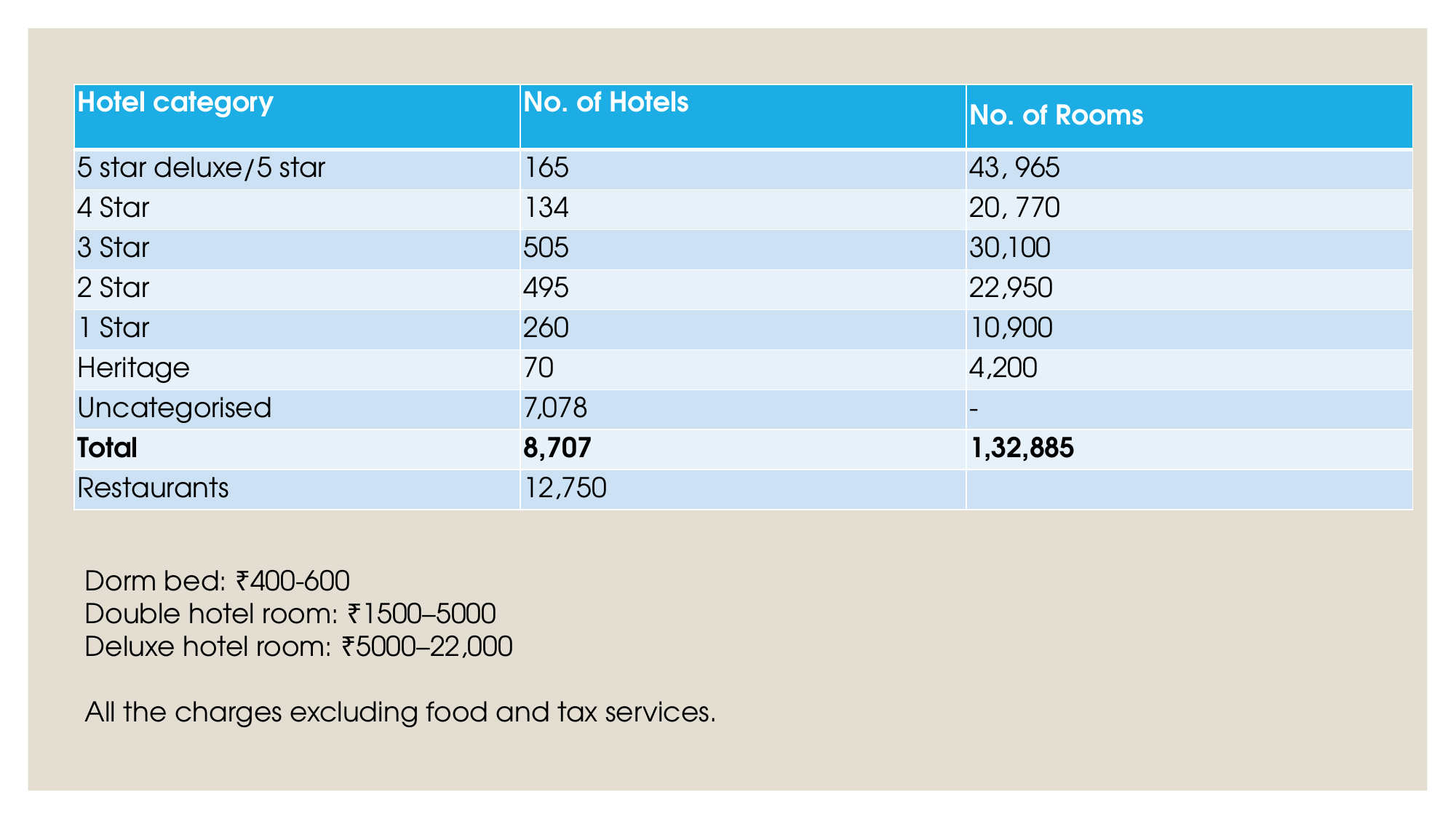

| Hotel category | No. of Hotels | No. of Rooms |
| --- | --- | --- |
| 5 star deluxe/5 star | 165 | 43, 965 |
| 4 Star | 134 | 20, 770 |
| 3 Star | 505 | 30,100 |
| 2 Star | 495 | 22,950 |
| 1 Star | 260 | 10,900 |
| Heritage | 70 | 4,200 |
| Uncategorised | 7,078 | - |
| Total | 8,707 | 1,32,885 |
| Restaurants | 12,750 |  |
Dorm bed: ₹400-600
Double hotel room: ₹1500–5000
Deluxe hotel room: ₹5000–22,000

All the charges excluding food and tax services.